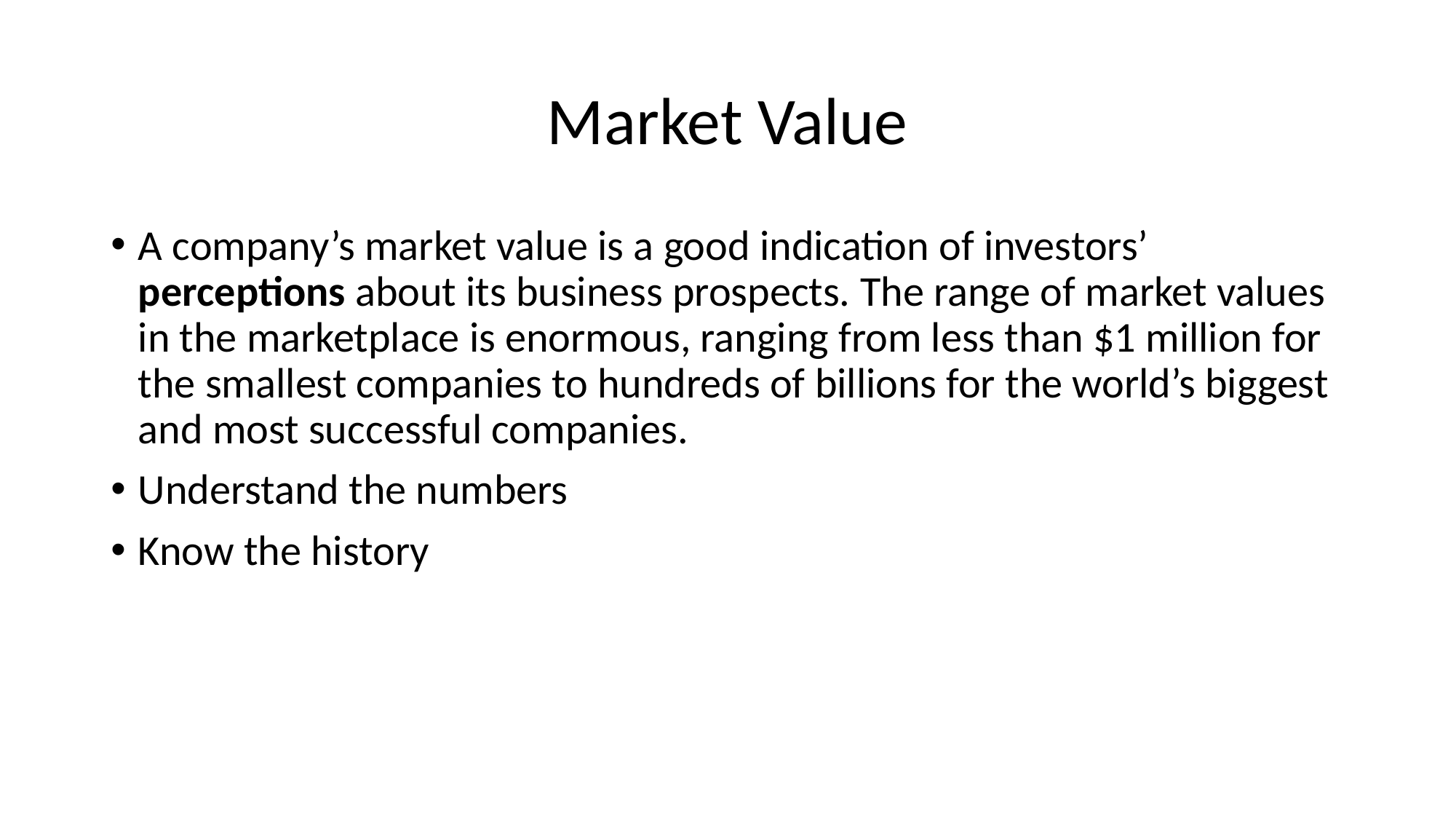

# Market Value
A company’s market value is a good indication of investors’ perceptions about its business prospects. The range of market values in the marketplace is enormous, ranging from less than $1 million for the smallest companies to hundreds of billions for the world’s biggest and most successful companies.
Understand the numbers
Know the history